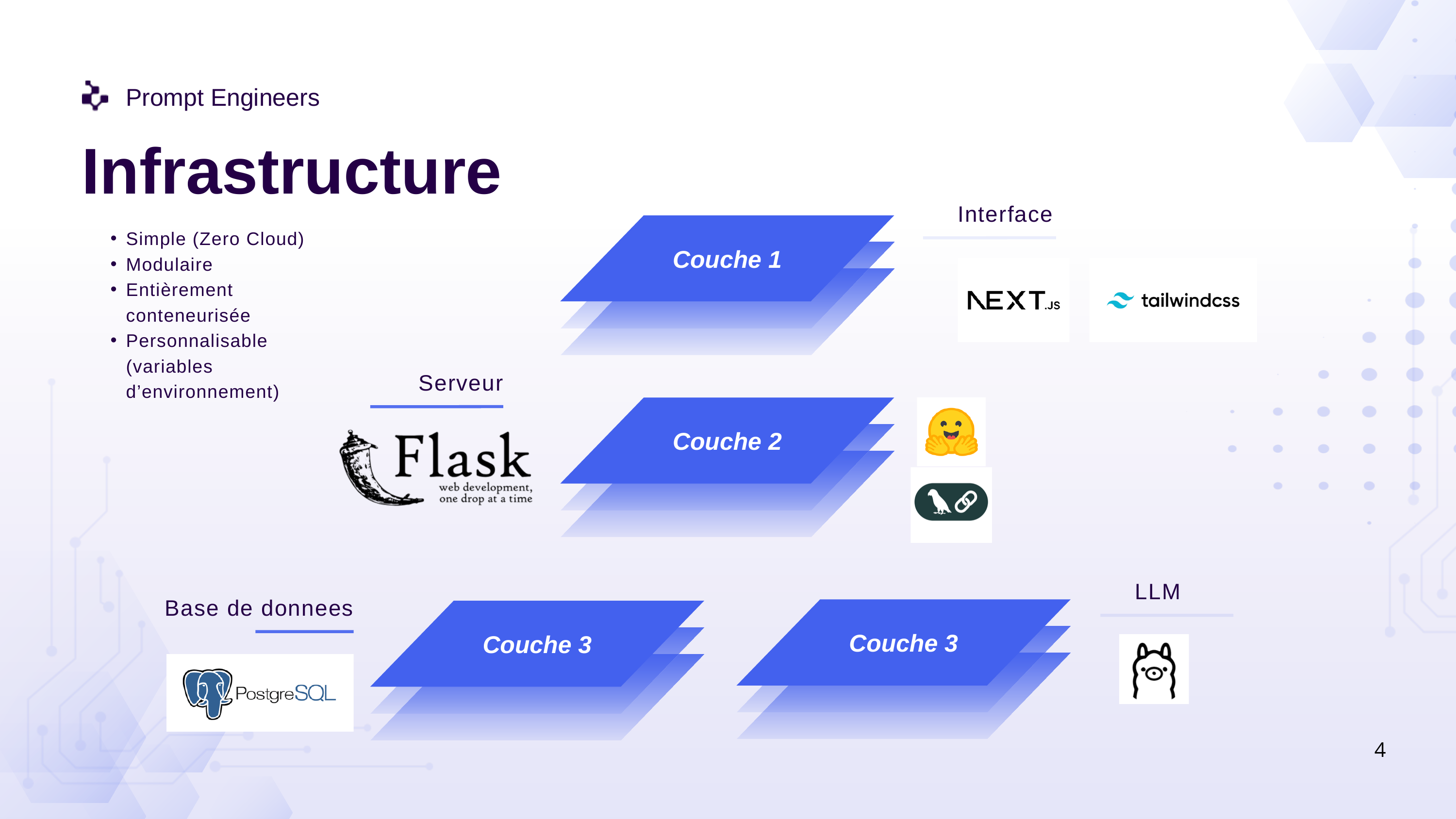

Prompt Engineers
Infrastructure
Interface

Simple (Zero Cloud)
Modulaire
Entièrement conteneurisée
Personnalisable (variables d’environnement)

Couche 1

Serveur

Couche 2

LLM
Base de donnees

Couche 3
Couche 3

4